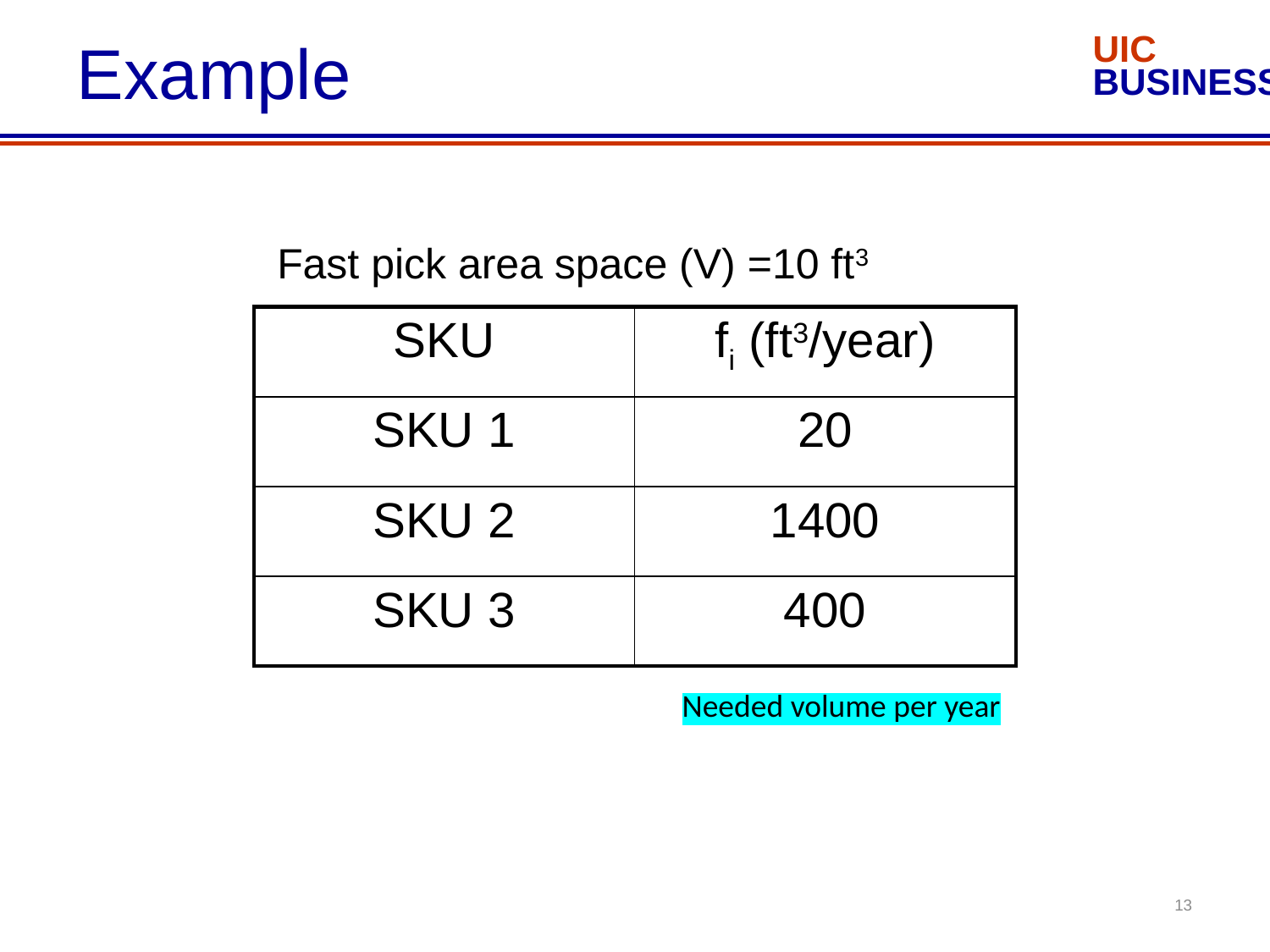

# Example
Fast pick area space (V) =10 ft3
| SKU | fi (ft3/year) |
| --- | --- |
| SKU 1 | 20 |
| SKU 2 | 1400 |
| SKU 3 | 400 |
Needed volume per year
13